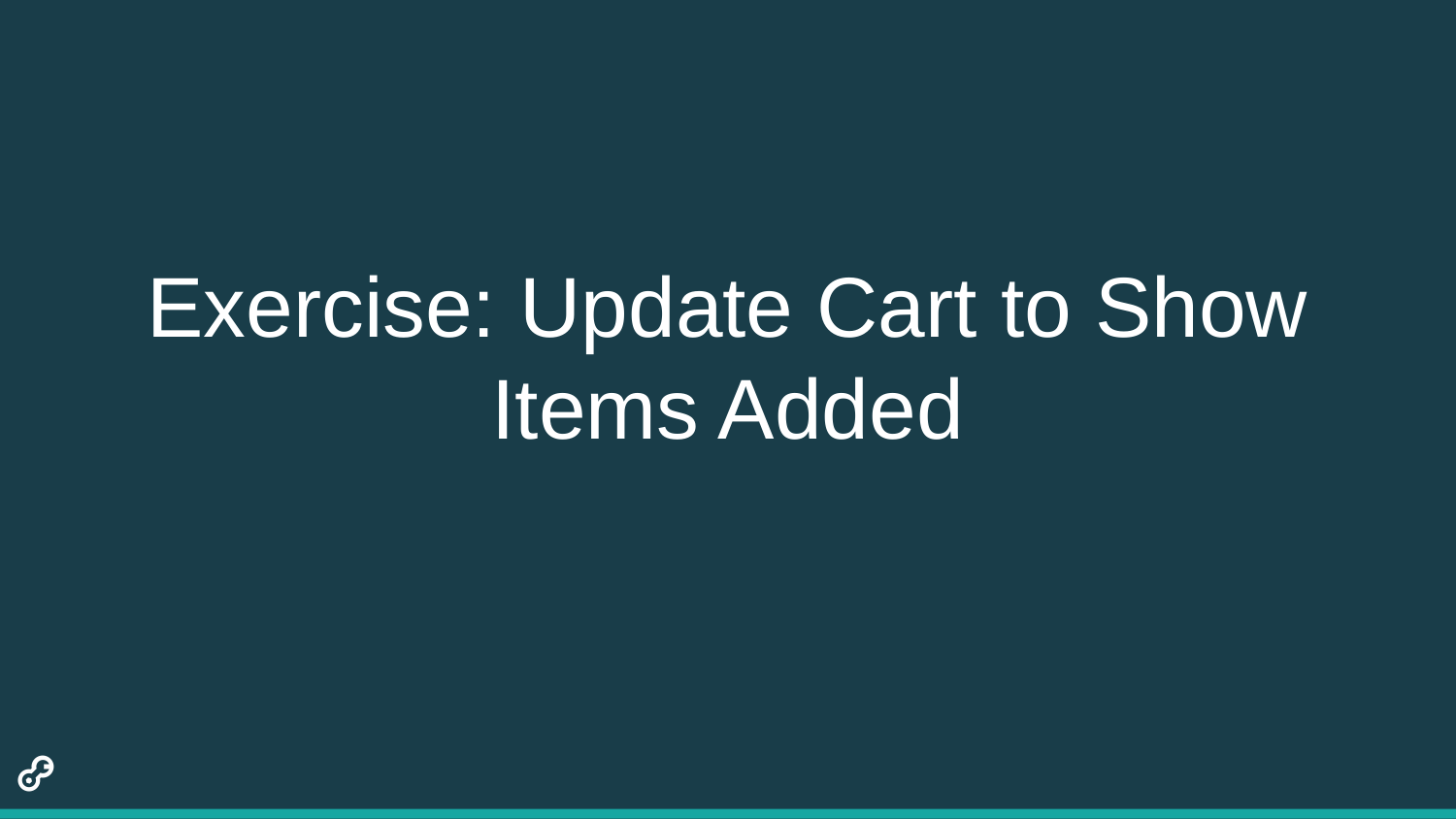

# Exercise: Update Cart to Show Items Added